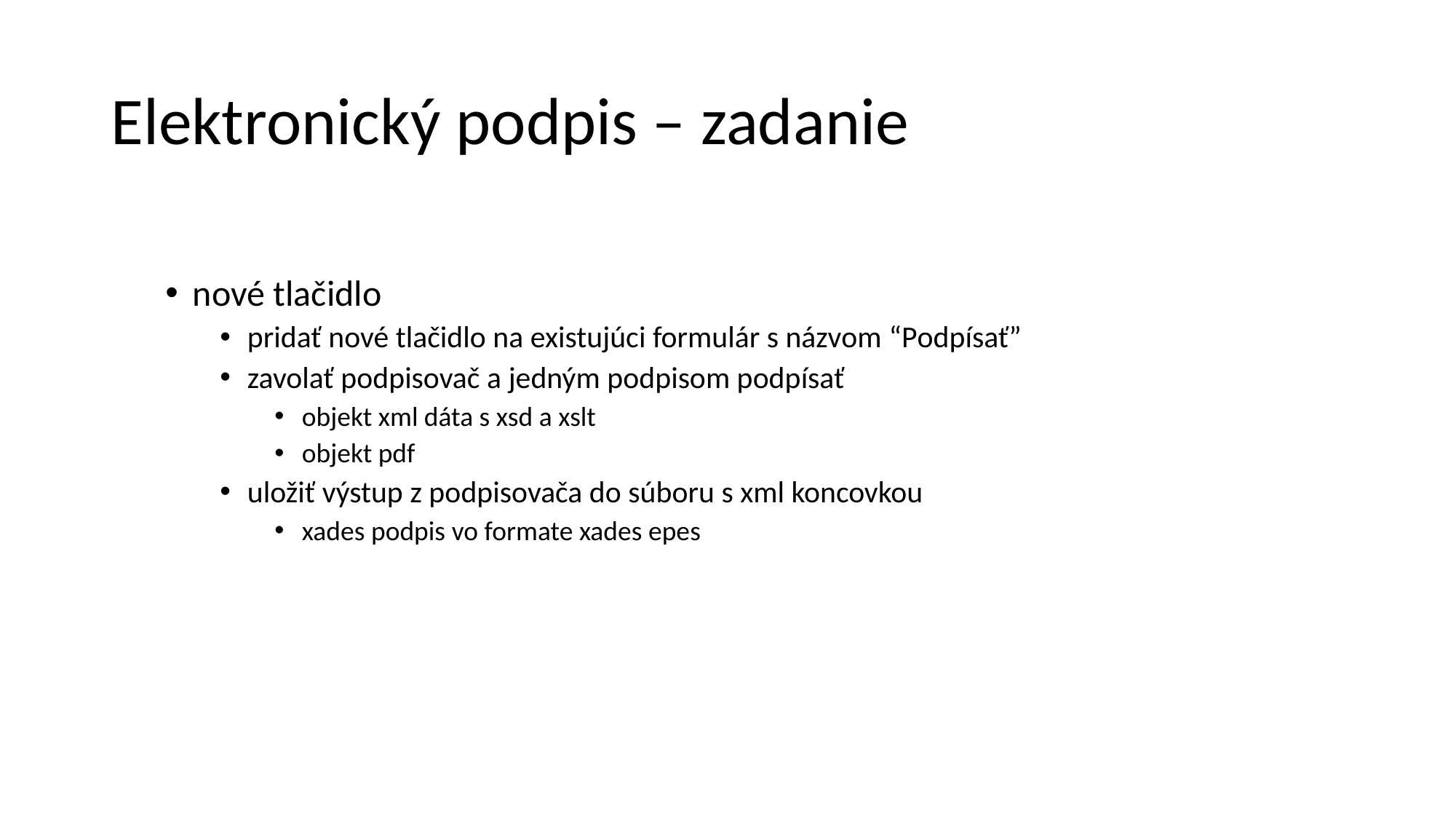

# Elektronický podpis – zadanie

nové tlačidlo
pridať nové tlačidlo na existujúci formulár s názvom “Podpísať”
zavolať podpisovač a jedným podpisom podpísať
objekt xml dáta s xsd a xslt
objekt pdf
uložiť výstup z podpisovača do súboru s xml koncovkou
xades podpis vo formate xades epes